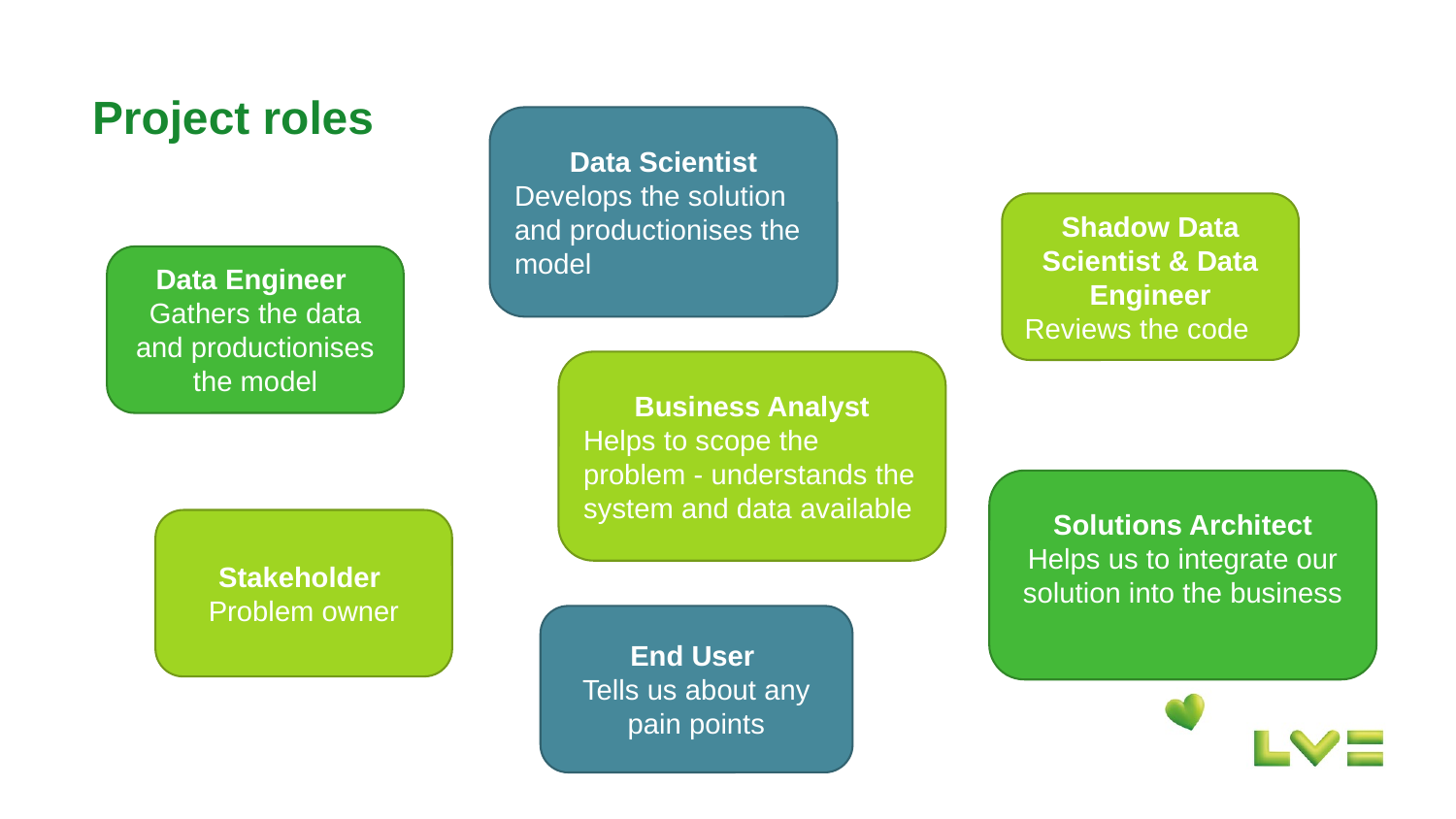

Project roles
Data Scientist
Develops the solution and productionises the model
Shadow Data Scientist & Data Engineer
Reviews the code
Data Engineer
Gathers the data and productionises the model
Business Analyst
Helps to scope the problem - understands the system and data available
Solutions Architect
Helps us to integrate our solution into the business

Stakeholder
Problem owner
End User
Tells us about any pain points